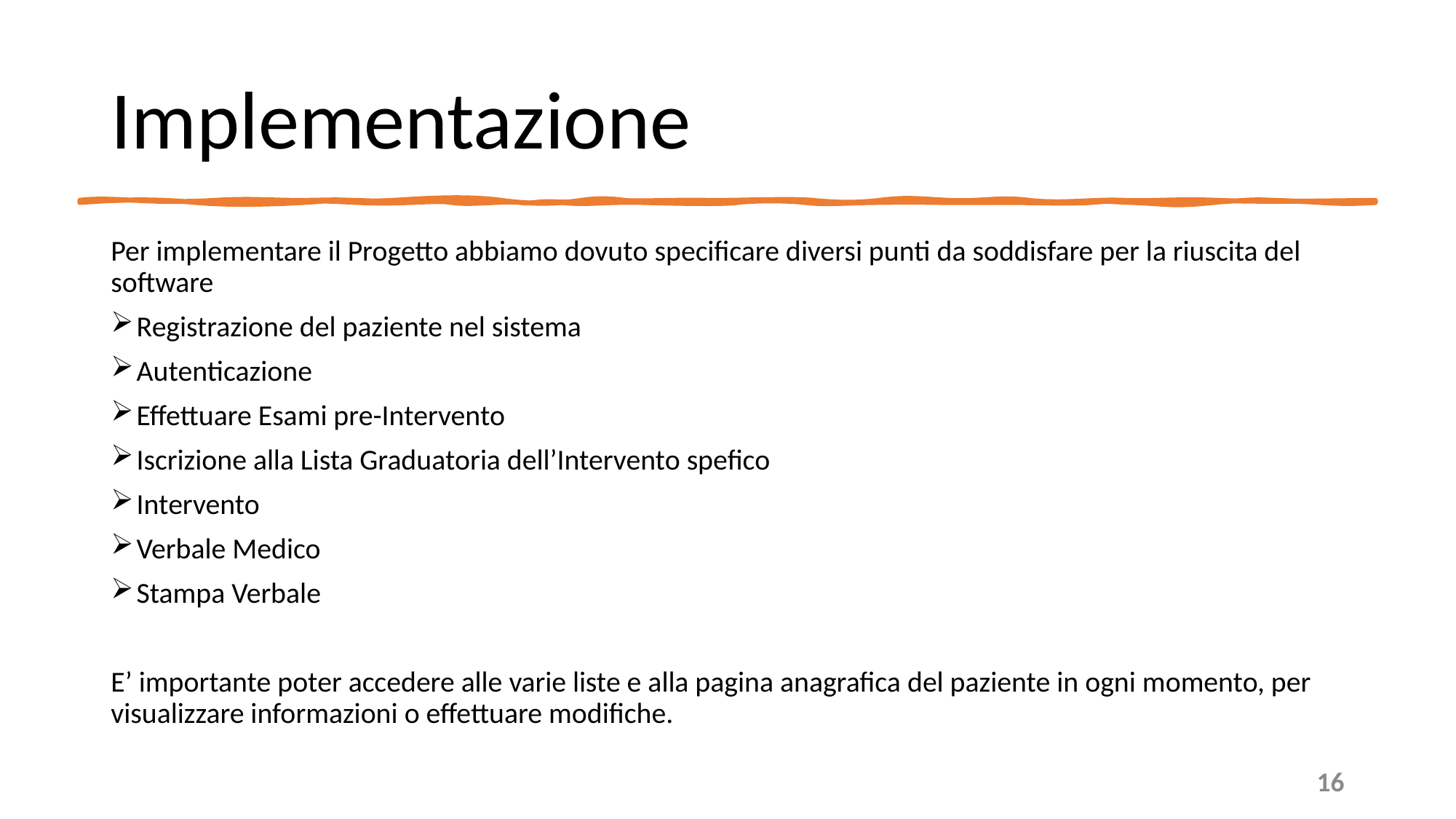

# Implementazione

Per implementare il Progetto abbiamo dovuto specificare diversi punti da soddisfare per la riuscita del software
Registrazione del paziente nel sistema
Autenticazione
Effettuare Esami pre-Intervento
Iscrizione alla Lista Graduatoria dell’Intervento spefico
Intervento
Verbale Medico
Stampa Verbale

E’ importante poter accedere alle varie liste e alla pagina anagrafica del paziente in ogni momento, per visualizzare informazioni o effettuare modifiche.
16